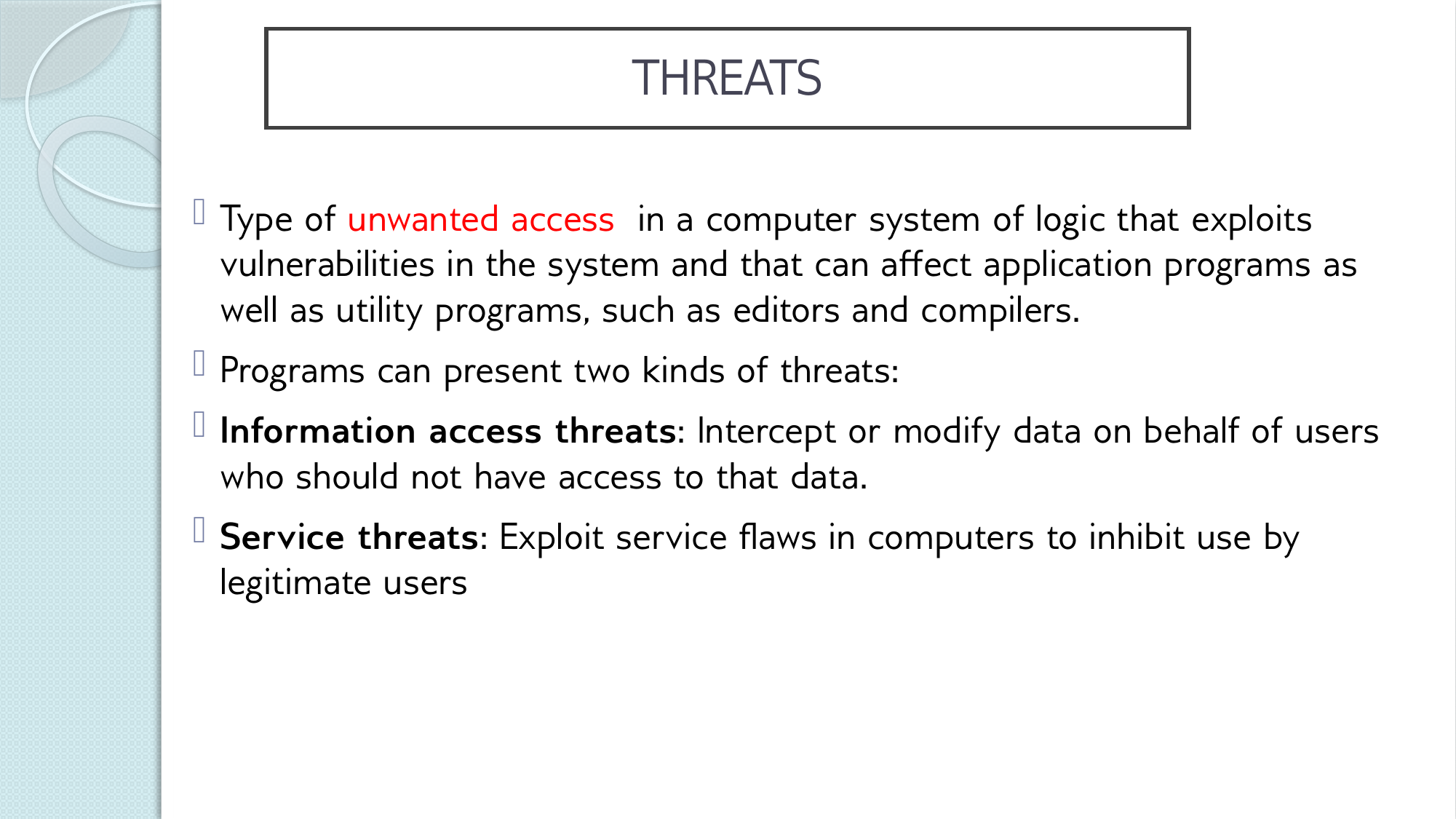

# THREATS
Type of unwanted access  in a computer system of logic that exploits vulnerabilities in the system and that can affect application programs as well as utility programs, such as editors and compilers.
Programs can present two kinds of threats:
Information access threats: Intercept or modify data on behalf of users who should not have access to that data.
Service threats: Exploit service flaws in computers to inhibit use by legitimate users